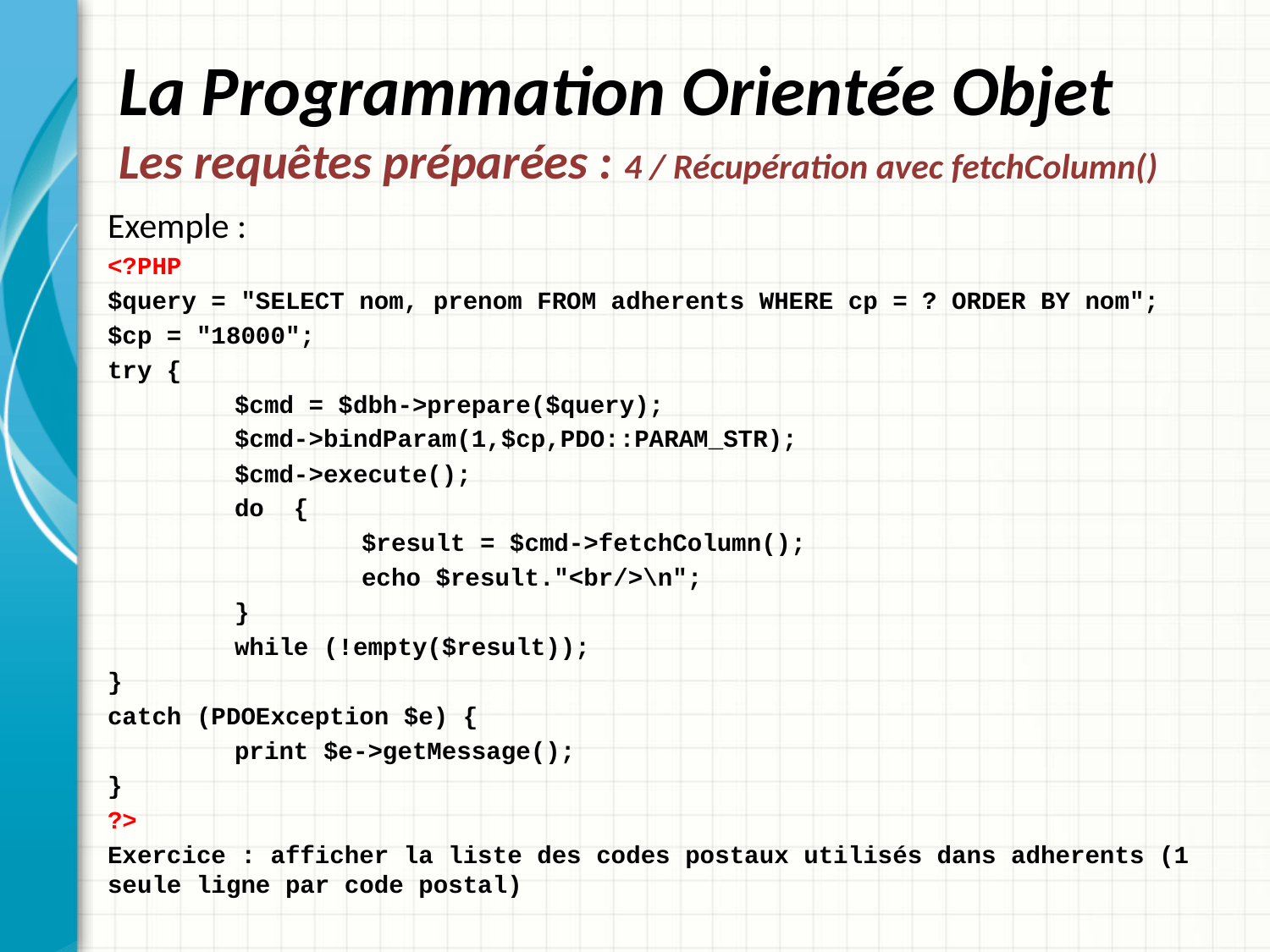

# La Programmation Orientée Objet Les requêtes préparées : 4 / Récupération avec fetchColumn()
Exemple :
<?PHP
$query = "SELECT nom, prenom FROM adherents WHERE cp = ? ORDER BY nom";
$cp = "18000";
try {
	$cmd = $dbh->prepare($query);
	$cmd->bindParam(1,$cp,PDO::PARAM_STR);
	$cmd->execute();
	do  {
		$result = $cmd->fetchColumn();
		echo $result."<br/>\n";
	}
	while (!empty($result));
}
catch (PDOException $e) {
	print $e->getMessage();
}
?>
Exercice : afficher la liste des codes postaux utilisés dans adherents (1 seule ligne par code postal)